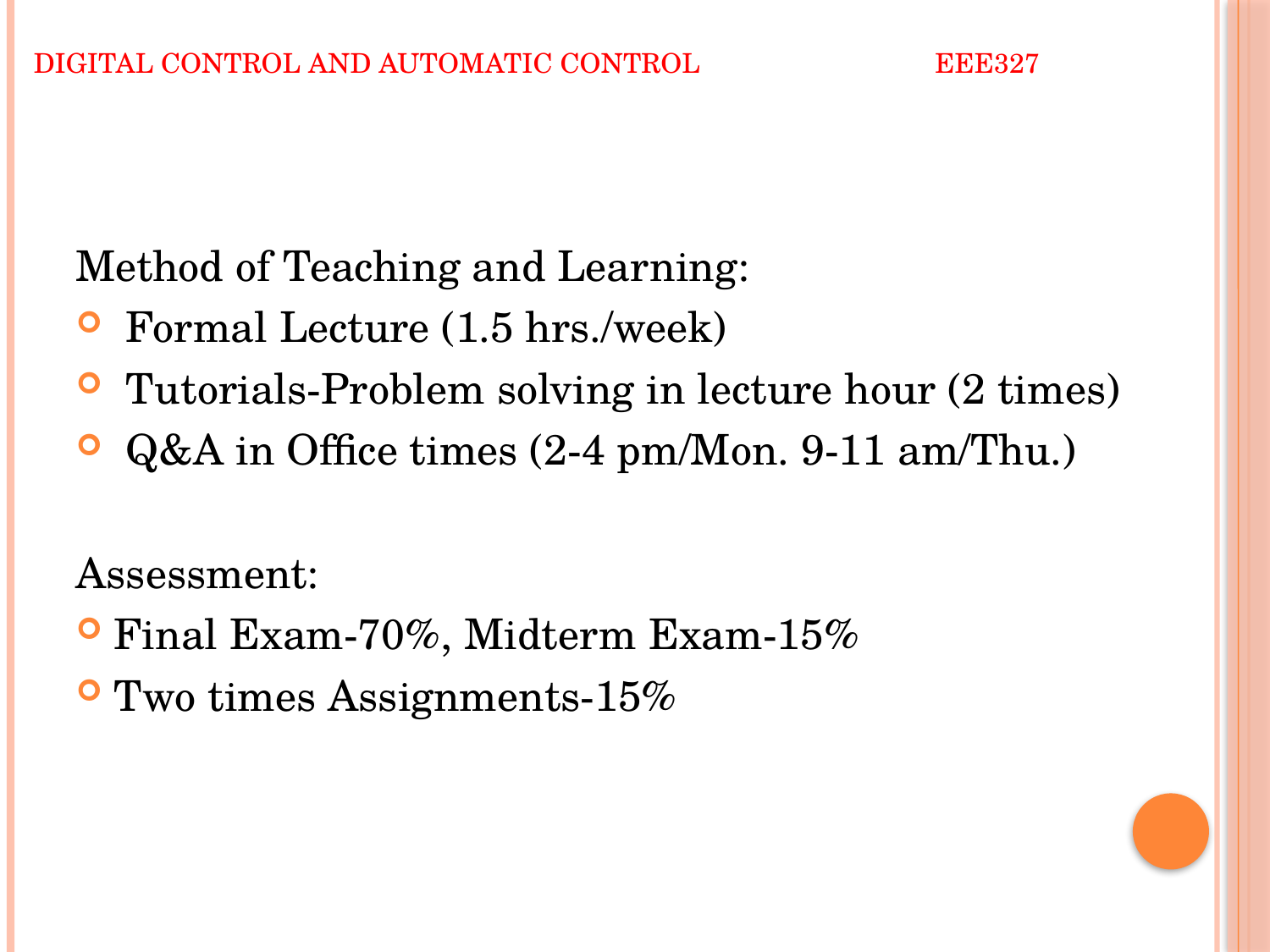

# Digital Control and Automatic Control                               EEE327
Method of Teaching and Learning:
 Formal Lecture (1.5 hrs./week)
 Tutorials-Problem solving in lecture hour (2 times)
 Q&A in Office times (2-4 pm/Mon. 9-11 am/Thu.)

Assessment:
Final Exam-70%, Midterm Exam-15%
Two times Assignments-15%